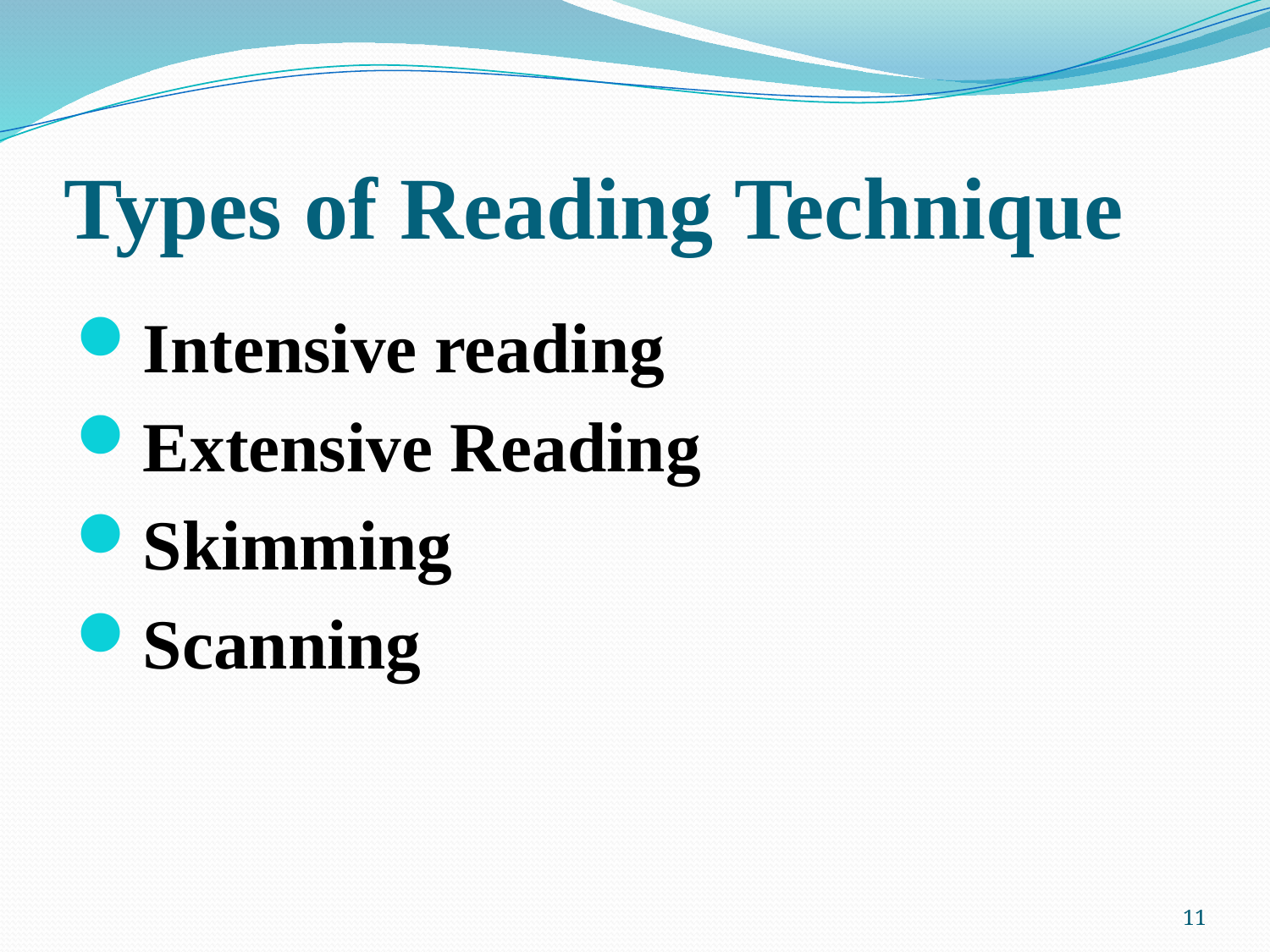

# Types of Reading Technique
Intensive reading
Extensive Reading
Skimming
Scanning

11